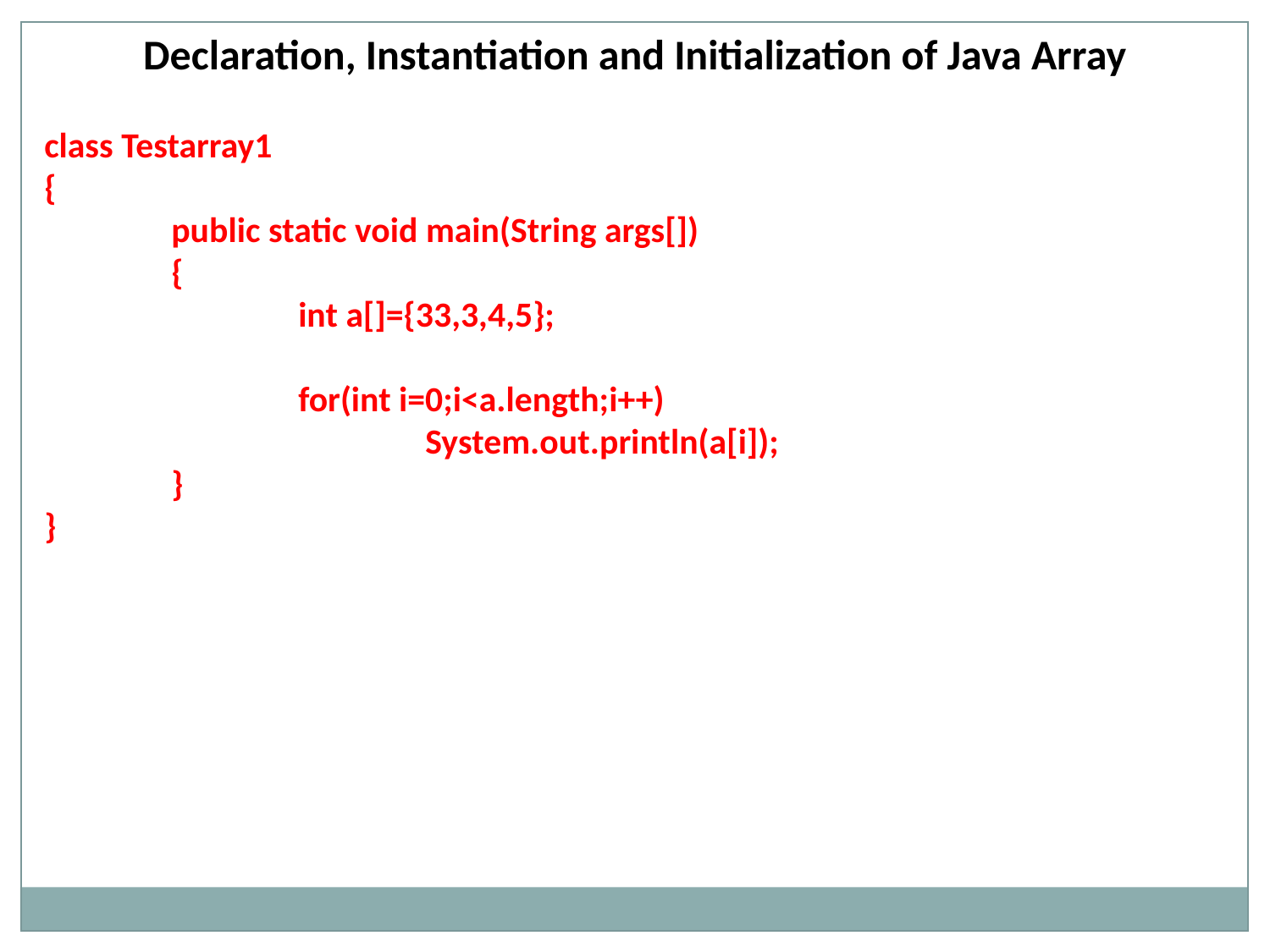

Declaration, Instantiation and Initialization of Java Array

class Testarray1
{
	public static void main(String args[])
	{
		int a[]={33,3,4,5};

		for(int i=0;i<a.length;i++)
 			System.out.println(a[i]);
	}
}